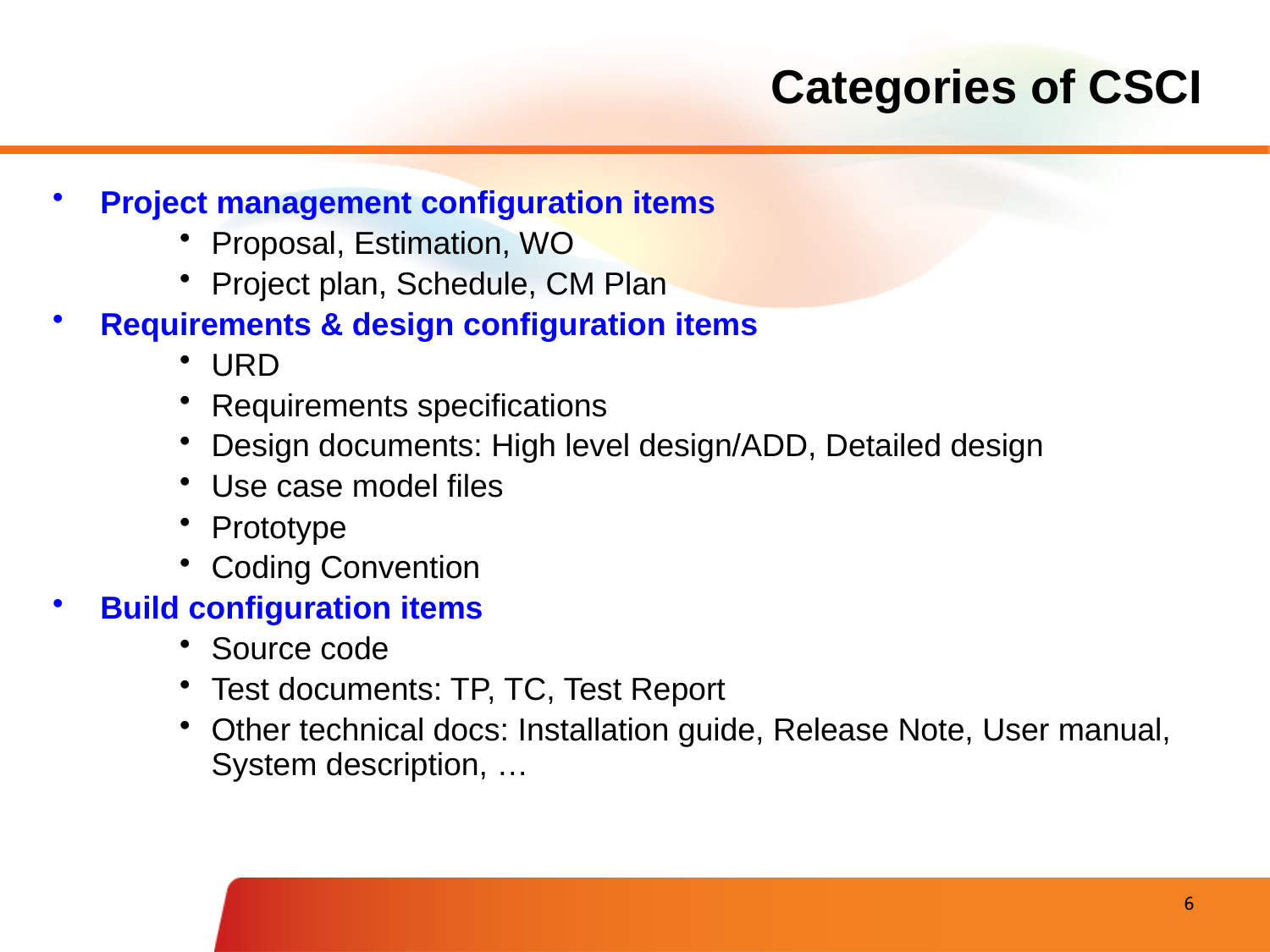

# Categories of CSCI
Project management configuration items
Proposal, Estimation, WO
Project plan, Schedule, CM Plan
Requirements & design configuration items
URD
Requirements specifications
Design documents: High level design/ADD, Detailed design
Use case model files
Prototype
Coding Convention
Build configuration items
Source code
Test documents: TP, TC, Test Report
Other technical docs: Installation guide, Release Note, User manual, System description, …
 6